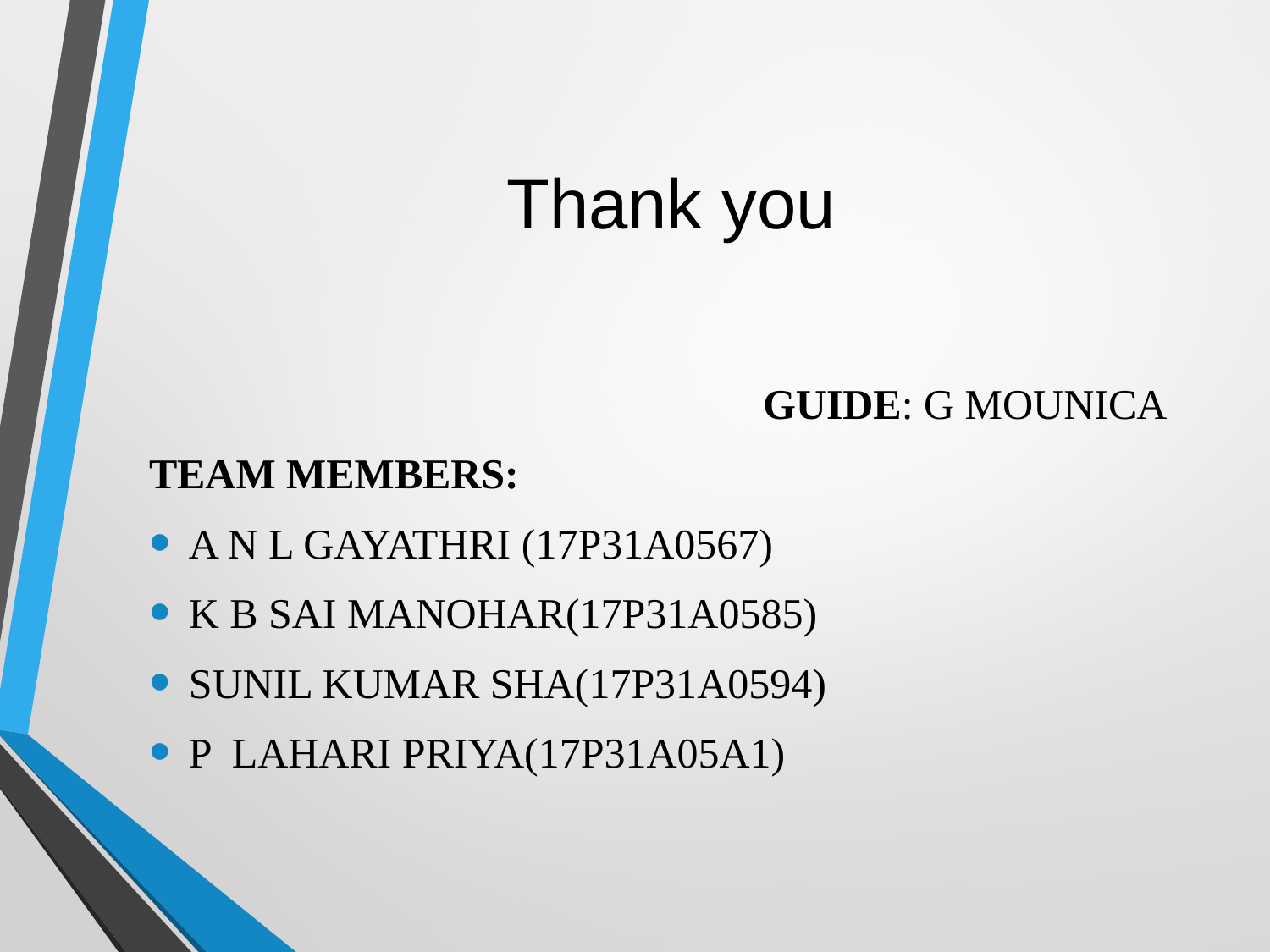

# Thank you
                                                          GUIDE: G MOUNICA
TEAM MEMBERS:
A N L GAYATHRI (17P31A0567)
K B SAI MANOHAR(17P31A0585)
SUNIL KUMAR SHA(17P31A0594)
P  LAHARI PRIYA(17P31A05A1)